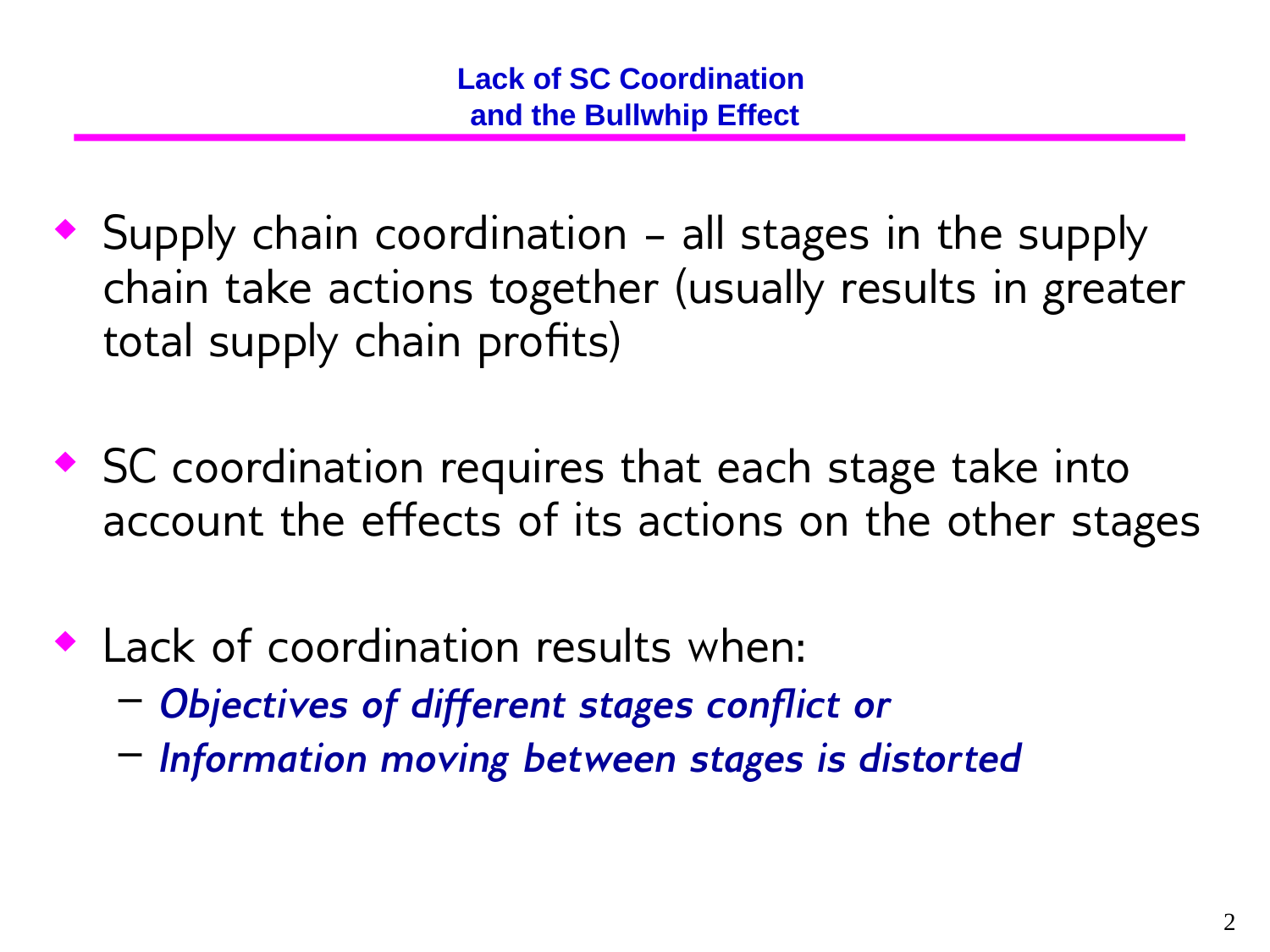

# Lack of SC Coordination and the Bullwhip Effect
Supply chain coordination – all stages in the supply chain take actions together (usually results in greater total supply chain profits)

SC coordination requires that each stage take into account the effects of its actions on the other stages

Lack of coordination results when:
Objectives of different stages conflict or
Information moving between stages is distorted
2